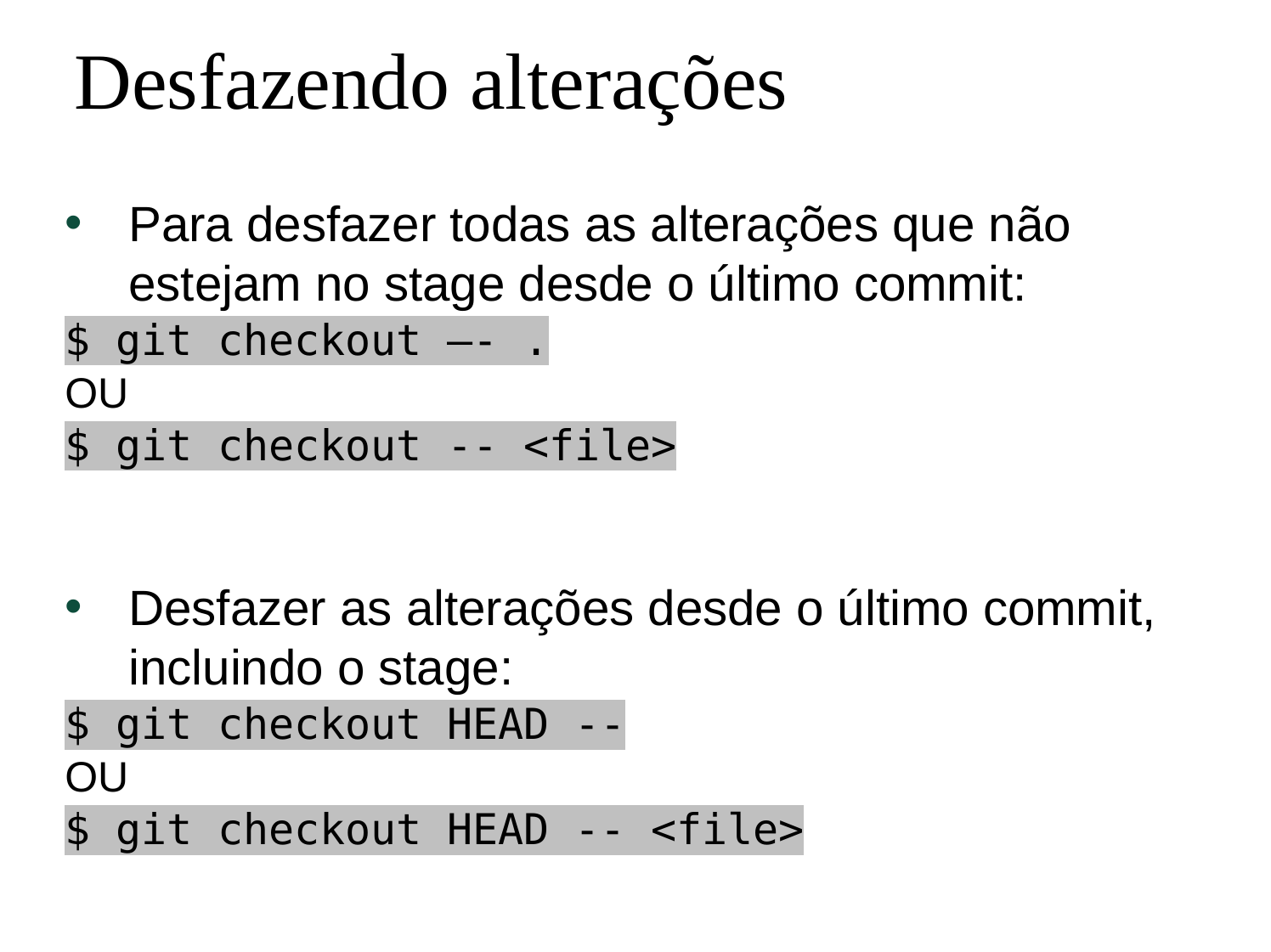

Desfazendo alterações
Para desfazer todas as alterações que não estejam no stage desde o último commit:
$ git checkout –- .
OU
$ git checkout -- <file>

Desfazer as alterações desde o último commit, incluindo o stage:
$ git checkout HEAD --
OU
$ git checkout HEAD -- <file>